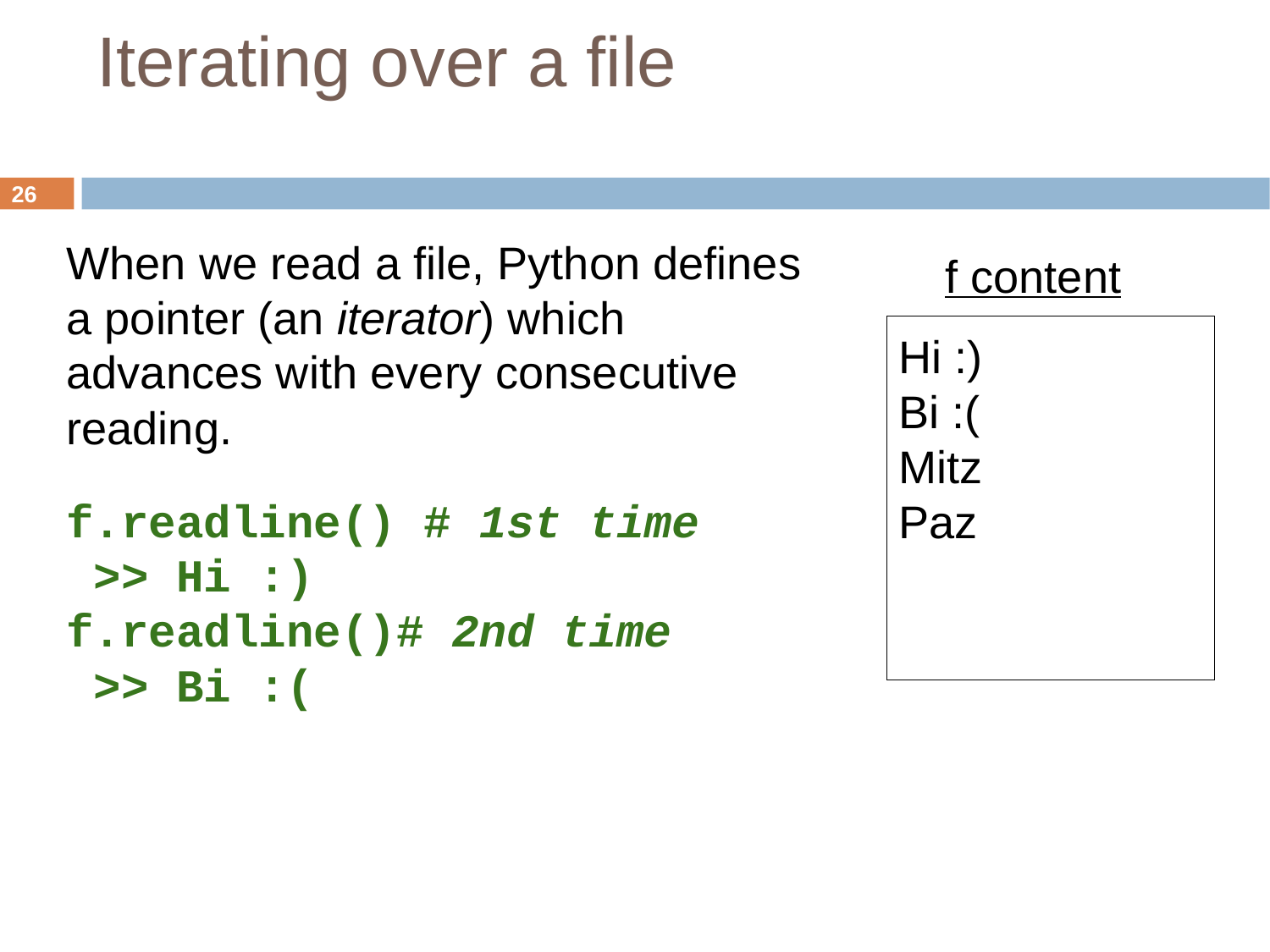

Iterating over a file

26
When we read a file, Python defines a pointer (an iterator) which advances with every consecutive reading.

f.readline() # 1st time
 >> Hi :)
f.readline()# 2nd time
 >> Bi :(

f content
Hi :)
Bi :(
Mitz
Paz